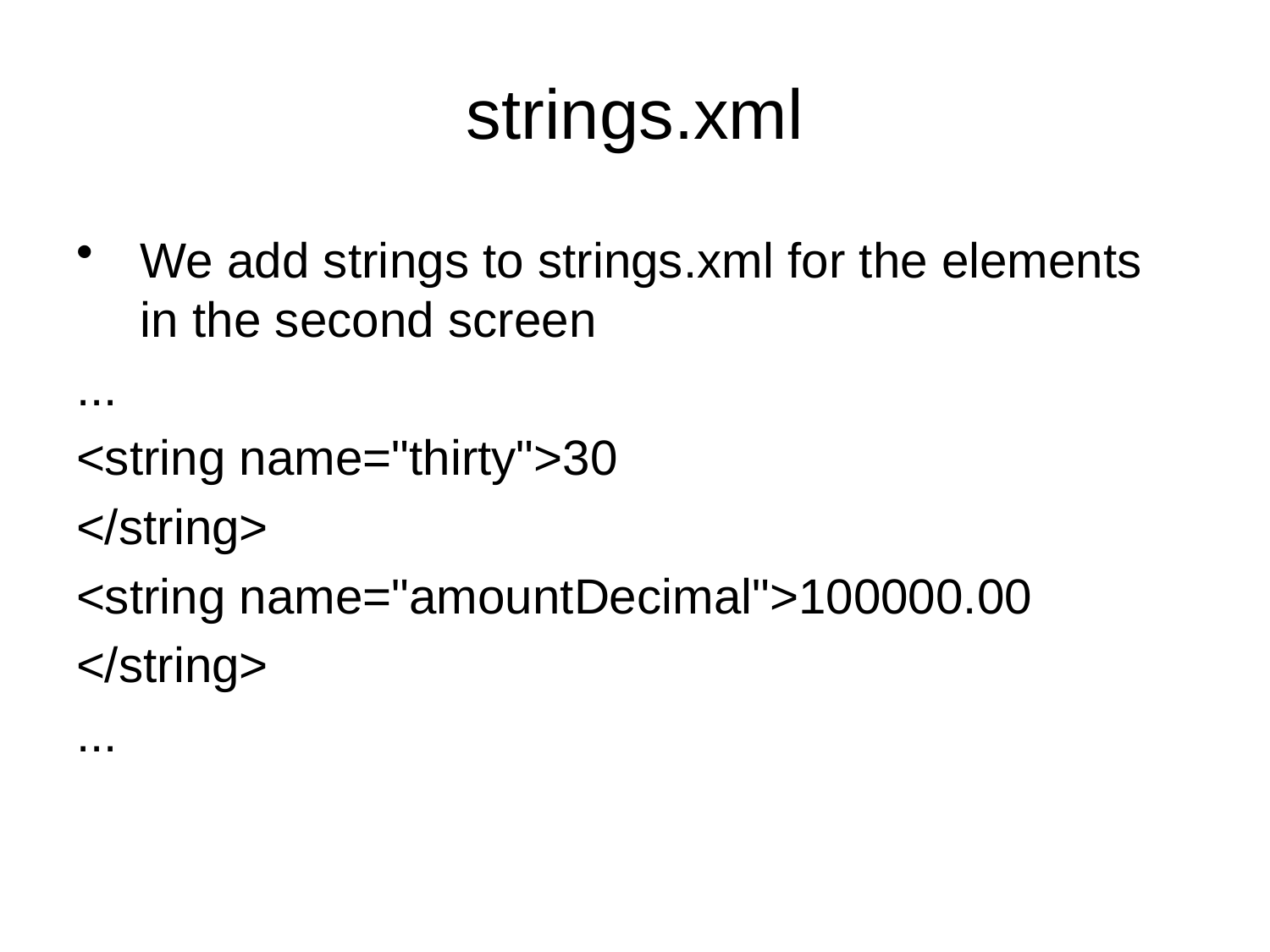

# strings.xml
We add strings to strings.xml for the elements in the second screen
...
<string name="thirty">30
</string>
<string name="amountDecimal">100000.00
</string>
...